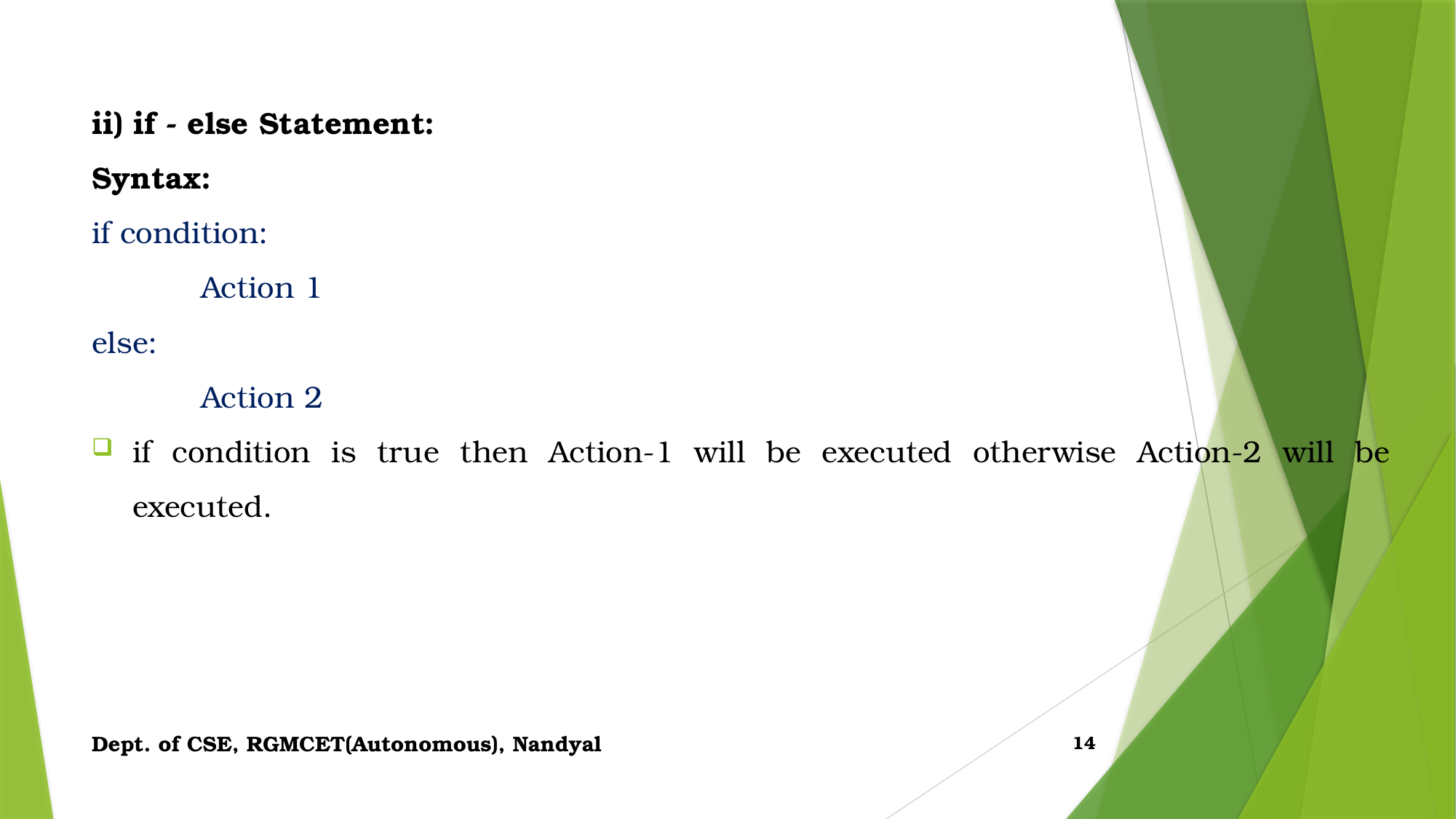

ii) if - else Statement:
Syntax:
if condition:
	Action 1
else:
	Action 2
if condition is true then Action-1 will be executed otherwise Action-2 will be executed.
Dept. of CSE, RGMCET(Autonomous), Nandyal
14